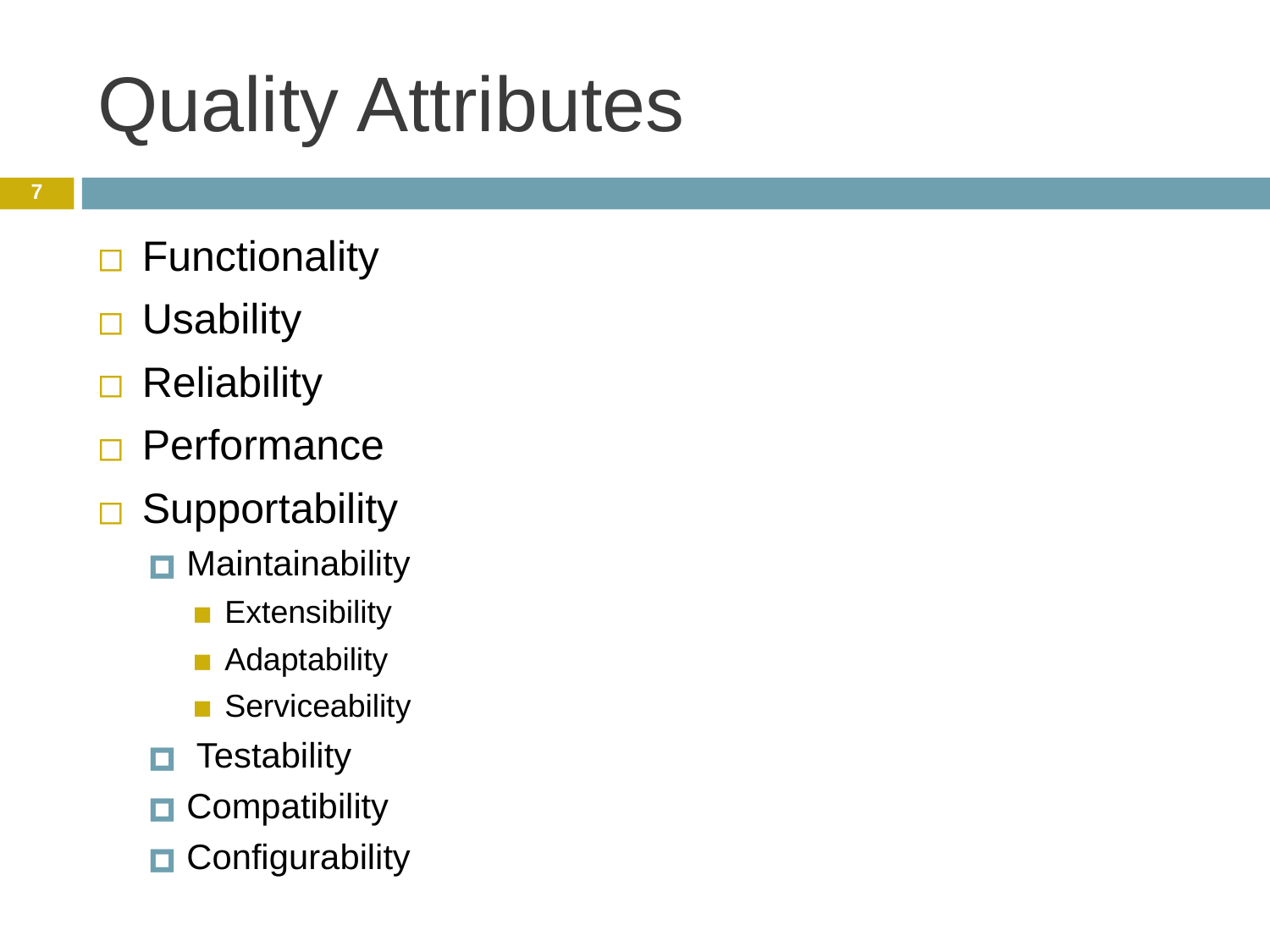

# Quality Attributes
7
Functionality
Usability
Reliability
Performance
Supportability
Maintainability
Extensibility
Adaptability
Serviceability
 Testability
Compatibility
Configurability